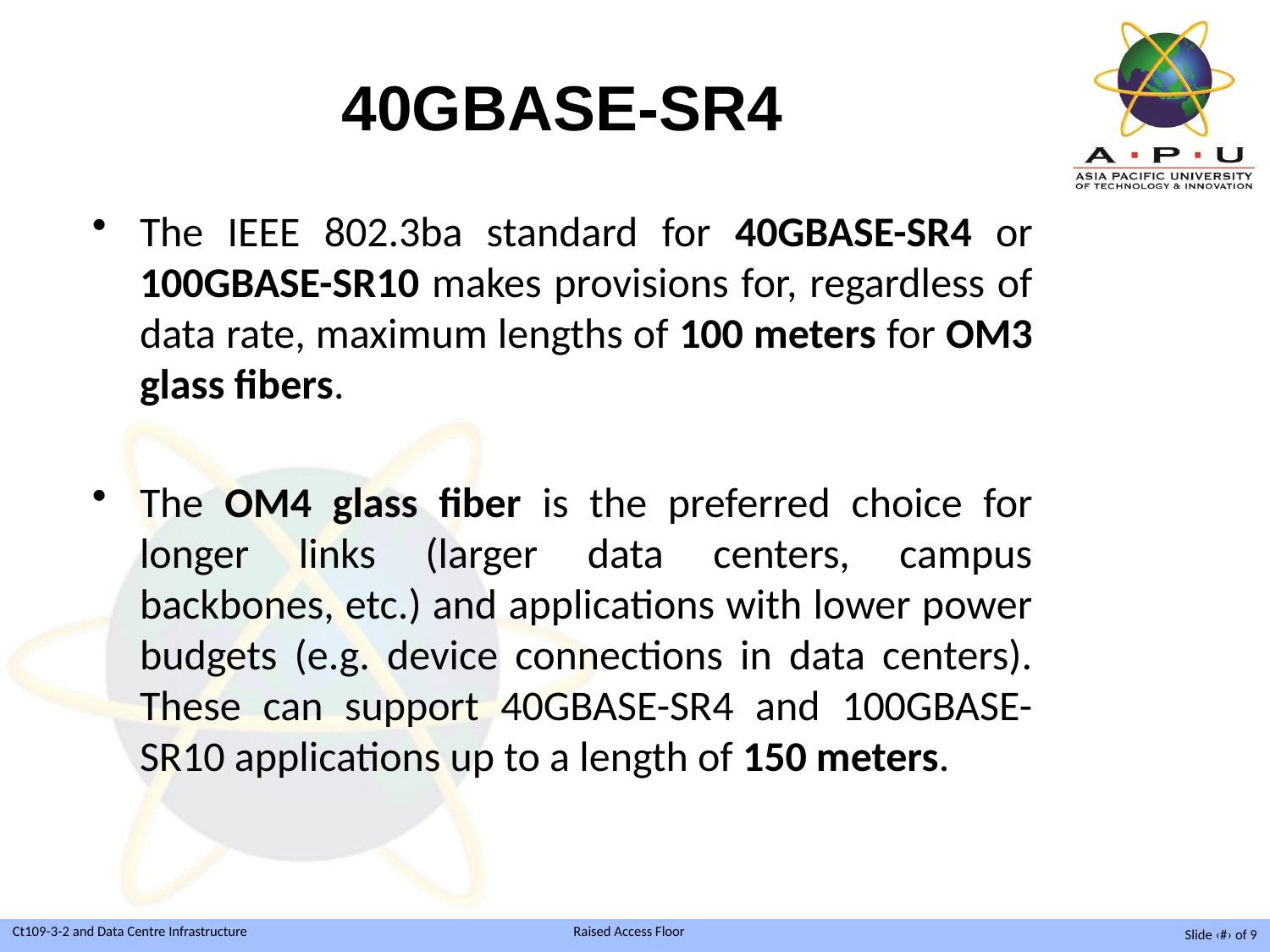

# 40GBASE-SR4
The IEEE 802.3ba standard for 40GBASE-SR4 or 100GBASE-SR10 makes provisions for, regardless of data rate, maximum lengths of 100 meters for OM3 glass fibers.

The OM4 glass fiber is the preferred choice for longer links (larger data centers, campus backbones, etc.) and applications with lower power budgets (e.g. device connections in data centers). These can support 40GBASE-SR4 and 100GBASE-SR10 applications up to a length of 150 meters.
Slide ‹#› of 9